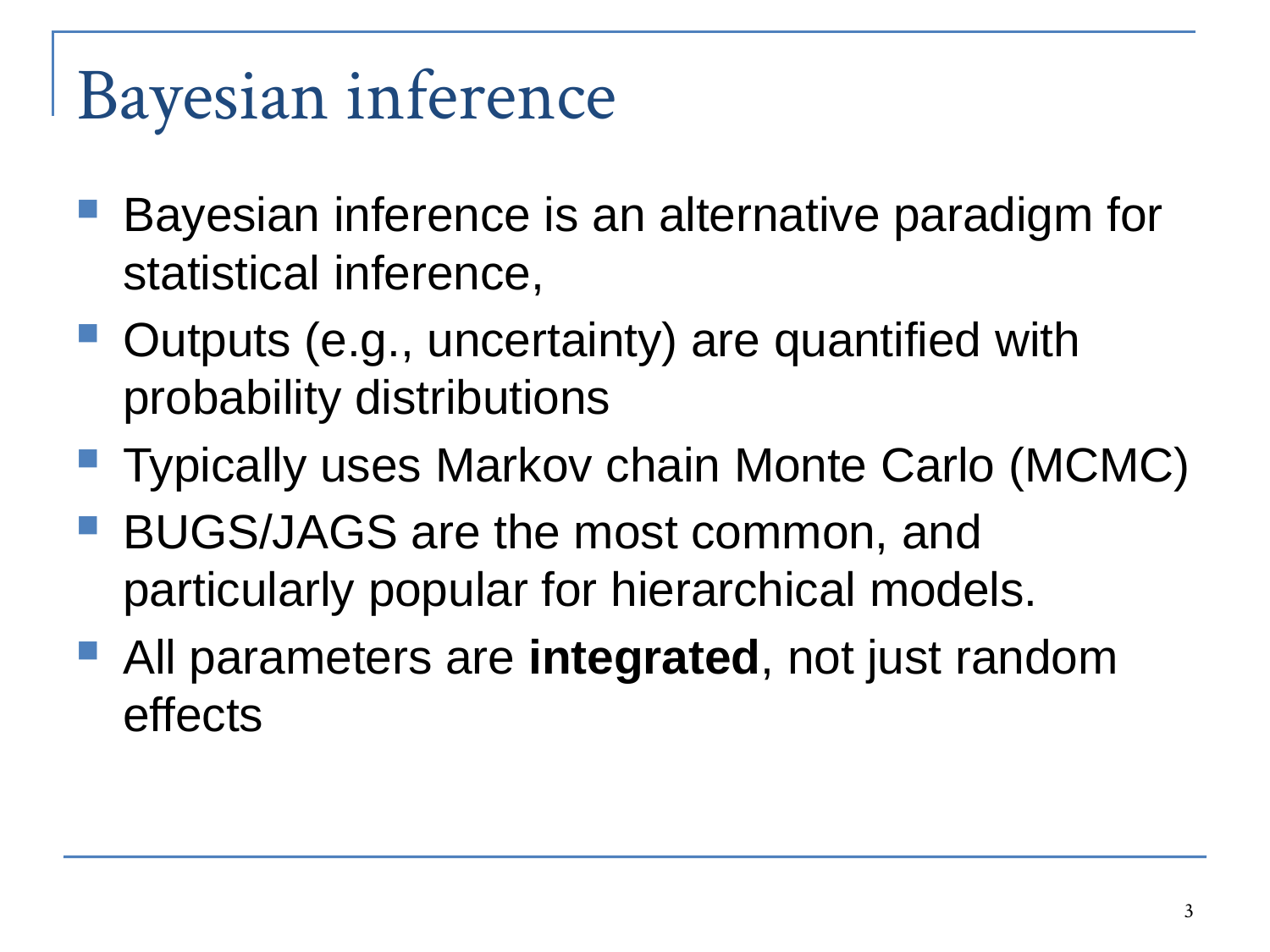

# Bayesian inference
Bayesian inference is an alternative paradigm for statistical inference,
Outputs (e.g., uncertainty) are quantified with probability distributions
Typically uses Markov chain Monte Carlo (MCMC)
BUGS/JAGS are the most common, and particularly popular for hierarchical models.
All parameters are integrated, not just random effects

3